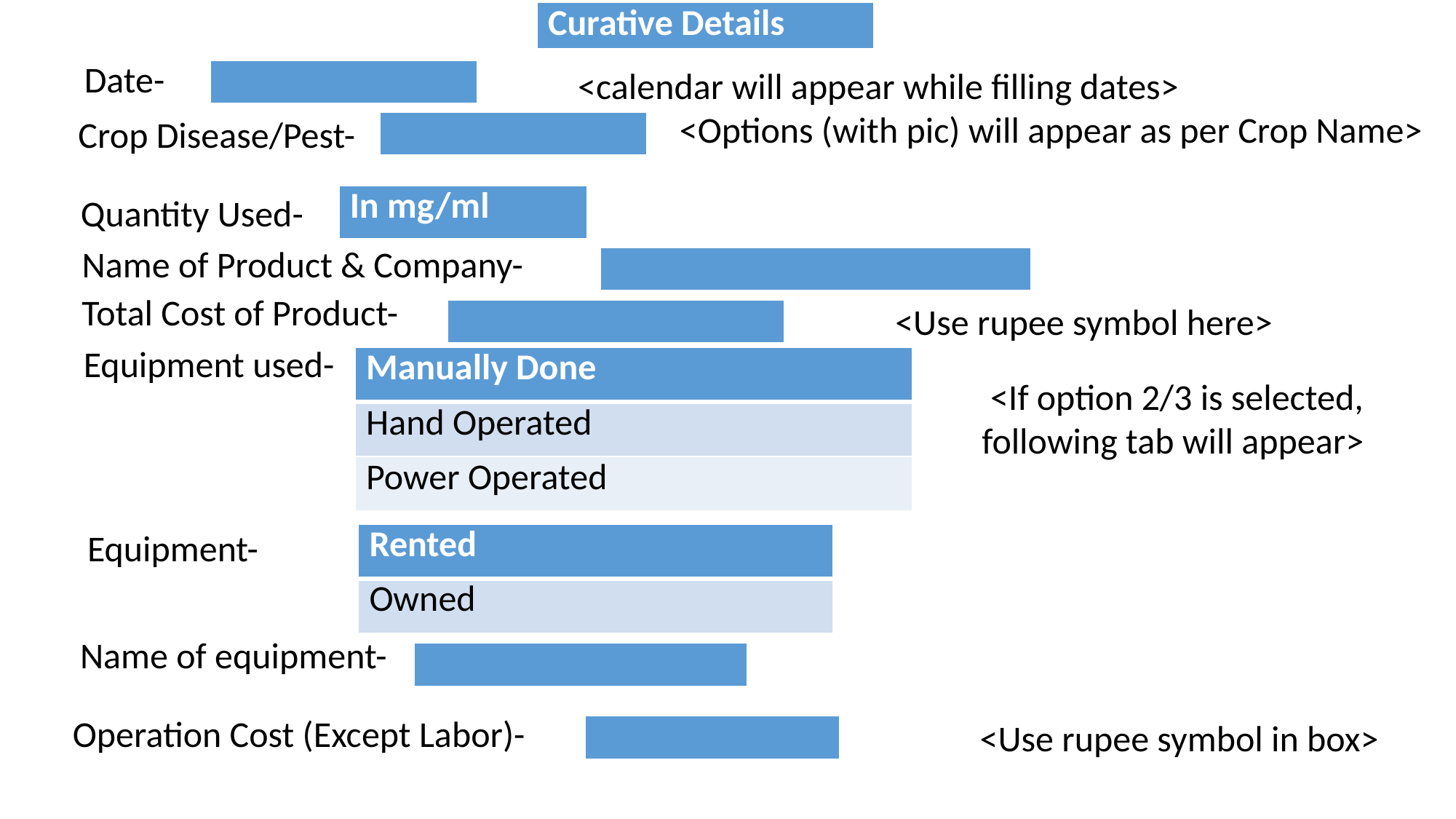

| Curative Details |
| --- |
Date-
<calendar will appear while filling dates>
|  |
| --- |
<Options (with pic) will appear as per Crop Name>
Crop Disease/Pest-
|  |
| --- |

Quantity Used-
| In mg/ml |
| --- |
Name of Product & Company-
|  |
| --- |
Total Cost of Product-
<Use rupee symbol here>
|  |
| --- |
Equipment used-
| Manually Done |
| --- |
| Hand Operated |
| Power Operated |
<If option 2/3 is selected, following tab will appear>
Equipment-
| Rented |
| --- |
| Owned |
Name of equipment-
|  |
| --- |
Operation Cost (Except Labor)-
<Use rupee symbol in box>
|  |
| --- |